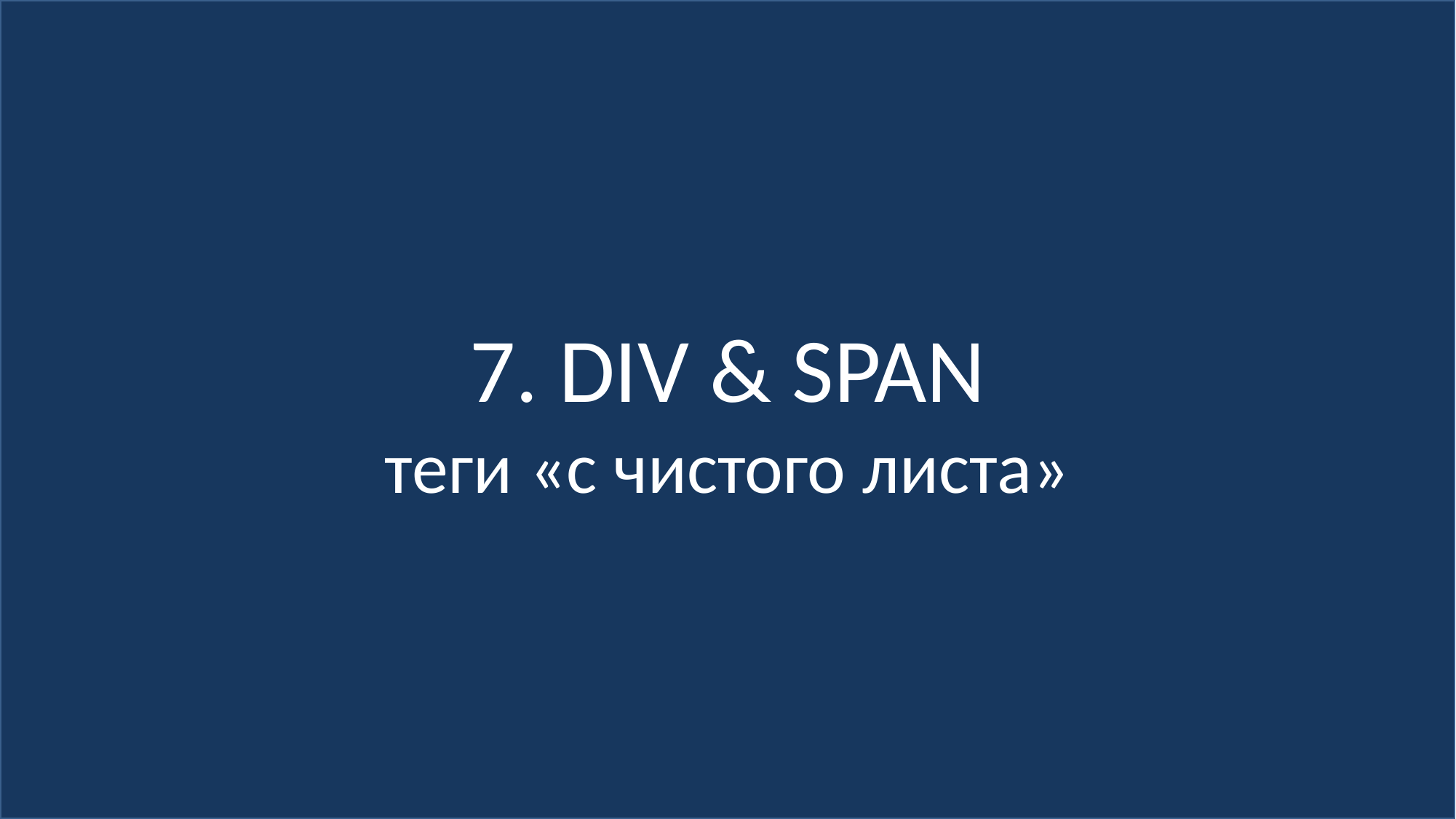

7. DIV & SPAN
теги «с чистого листа»